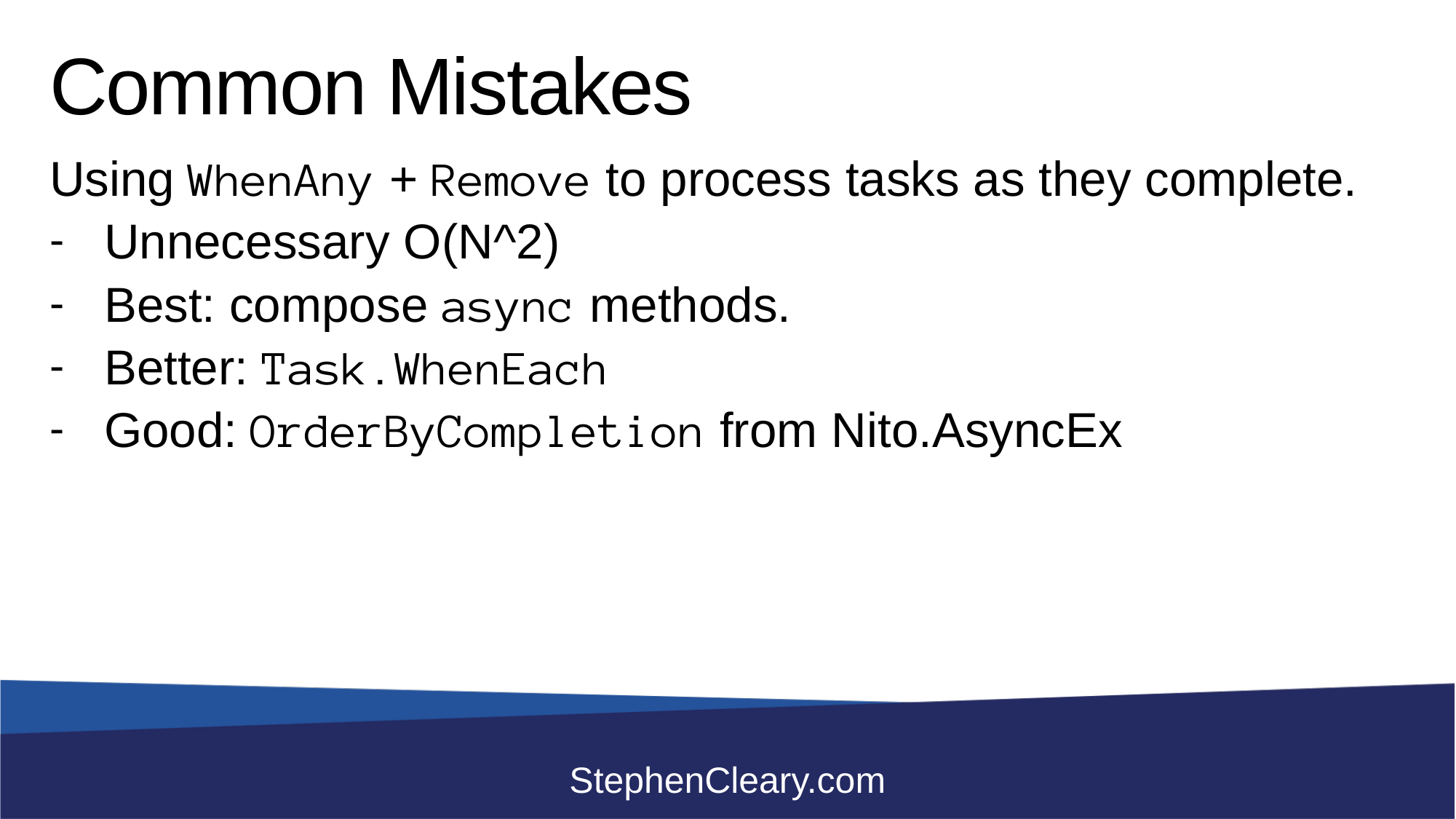

# Common Mistakes
Using WhenAny + Remove to process tasks as they complete.
Unnecessary O(N^2)
Best: compose async methods.
Better: Task.WhenEach
Good: OrderByCompletion from Nito.AsyncEx